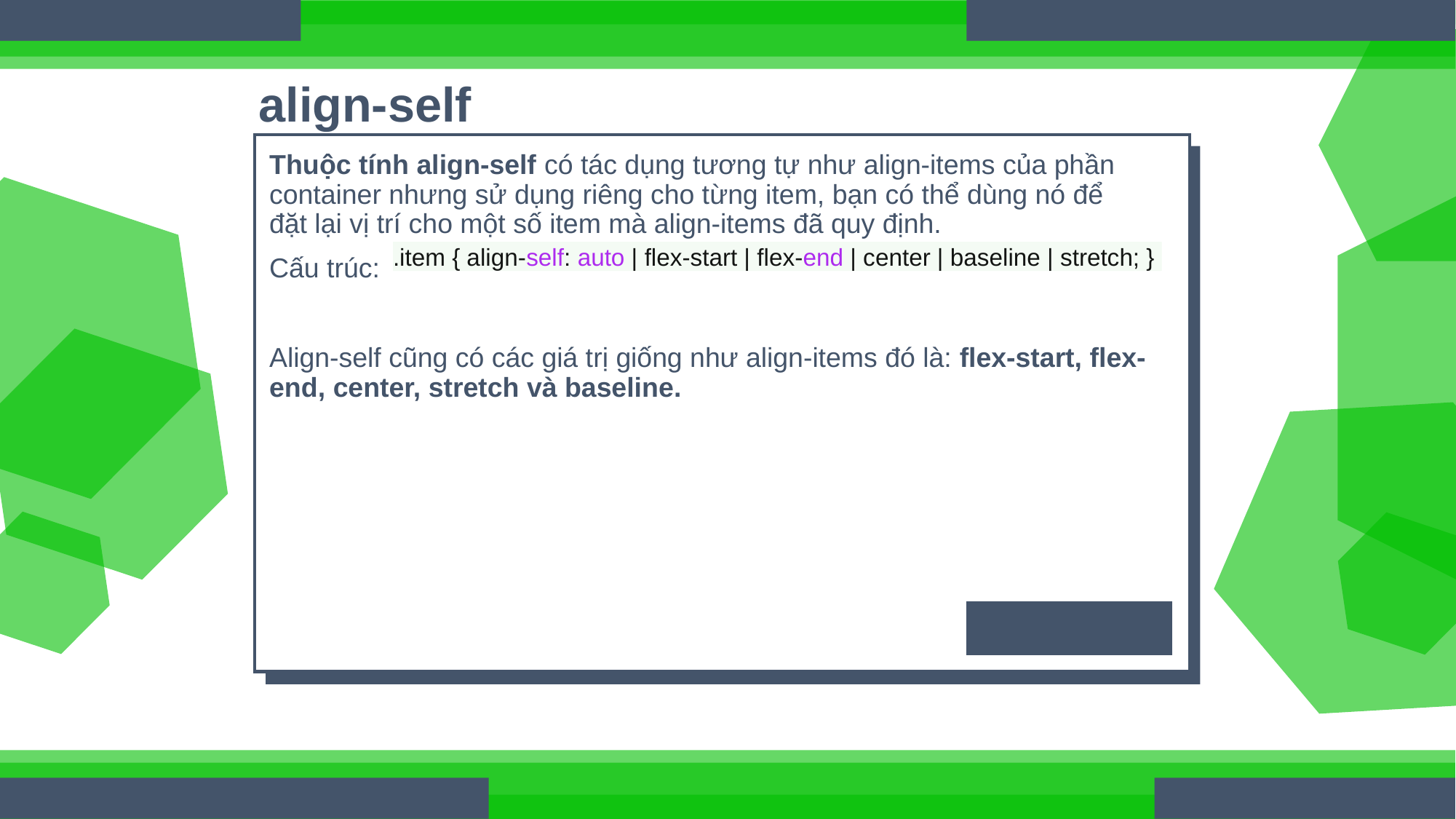

# align-self
Thuộc tính align-self có tác dụng tương tự như align-items của phần container nhưng sử dụng riêng cho từng item, bạn có thể dùng nó để đặt lại vị trí cho một số item mà align-items đã quy định.
Cấu trúc:

Align-self cũng có các giá trị giống như align-items đó là: flex-start, flex-end, center, stretch và baseline.
.item { align-self: auto | flex-start | flex-end | center | baseline | stretch; }